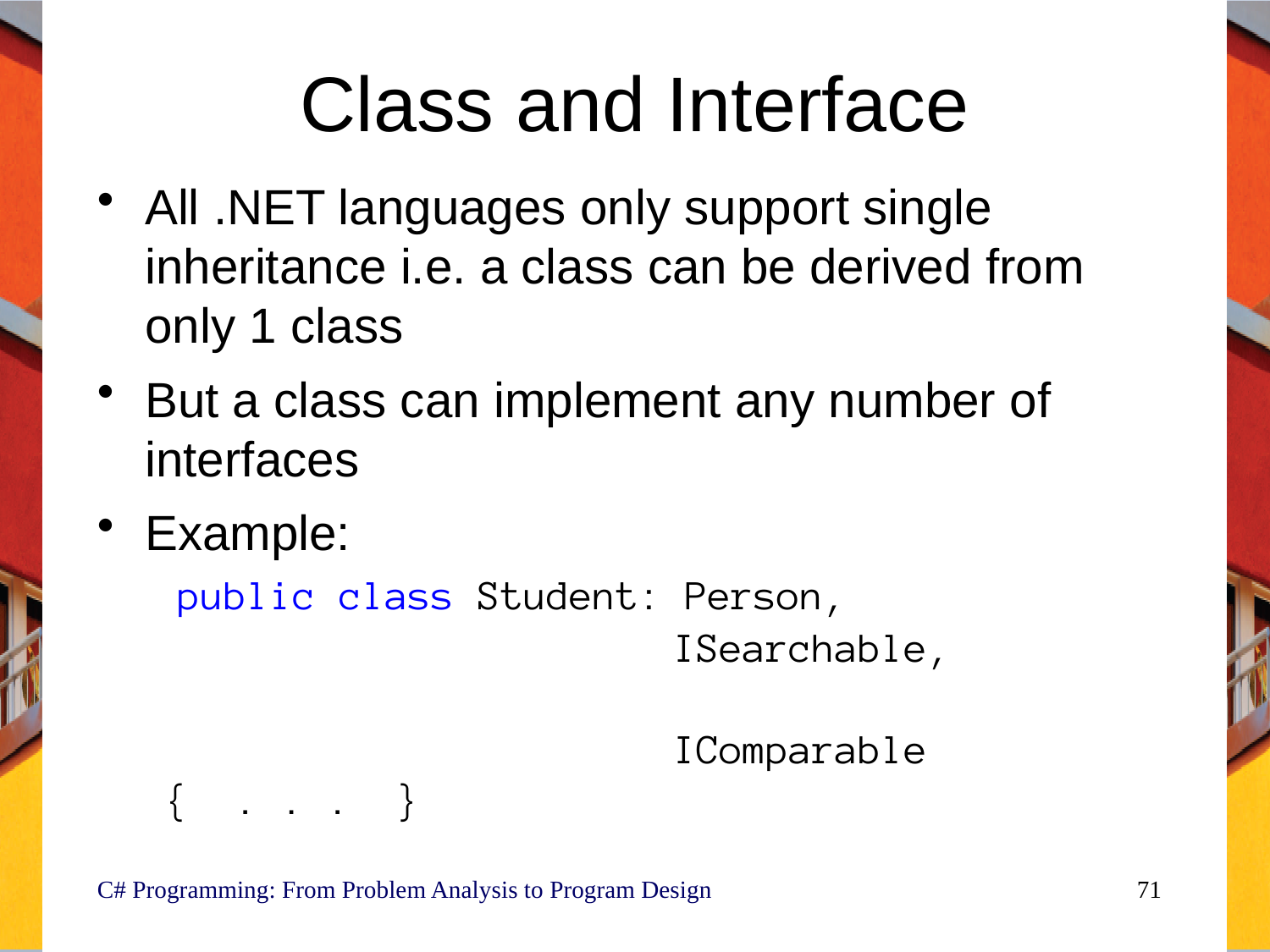

# Class and Interface
All .NET languages only support single inheritance i.e. a class can be derived from only 1 class
But a class can implement any number of interfaces
Example:
   public class Student: Person,
                         ISearchable,
                         IComparable
   {  . . .  }
C# Programming: From Problem Analysis to Program Design

71